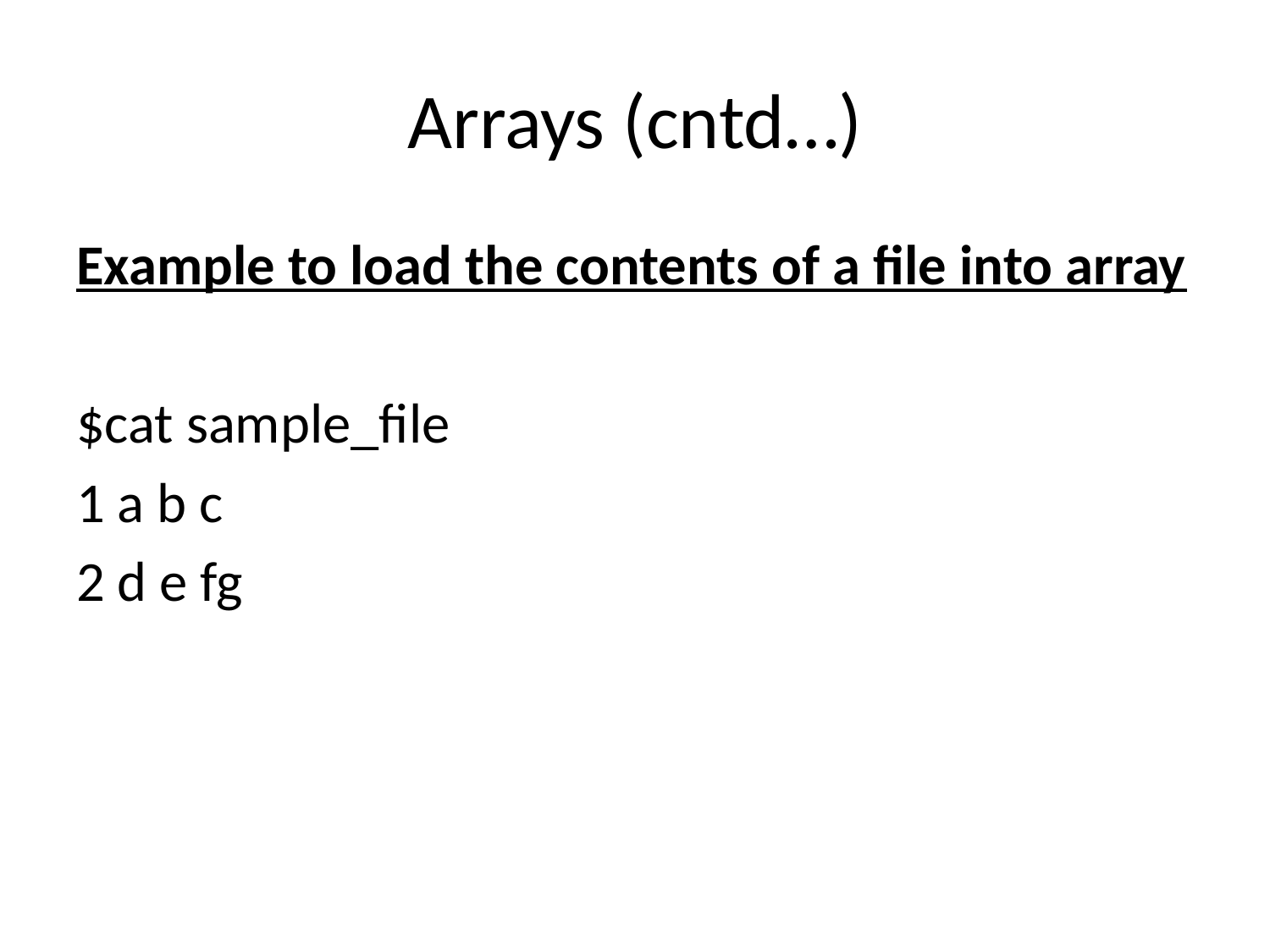

# Arrays (cntd…)
Example to load the contents of a file into array

$cat sample_file
1 a b c
2 d e fg